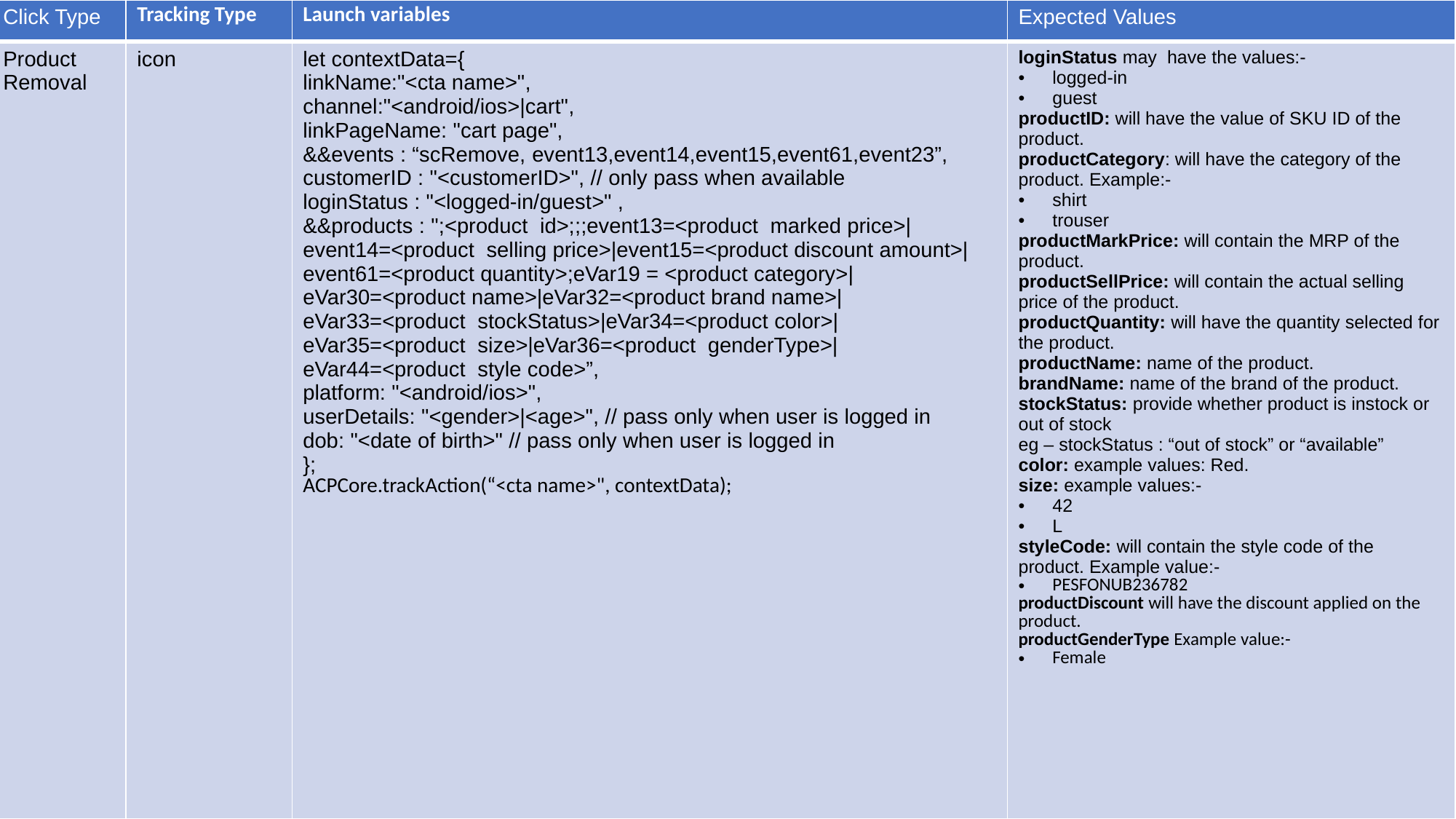

| Click Type | Tracking Type | Launch variables | Expected Values |
| --- | --- | --- | --- |
| Product Removal | icon | let contextData={ linkName:"<cta name>", channel:"<android/ios>|cart", linkPageName: "cart page", &&events : “scRemove, event13,event14,event15,event61,event23”, customerID : "<customerID>", // only pass when available loginStatus : "<logged-in/guest>" , &&products : ";<product  id>;;;event13=<product  marked price>|event14=<product  selling price>|event15=<product discount amount>|event61=<product quantity>;eVar19 = <product category>|eVar30=<product name>|eVar32=<product brand name>|eVar33=<product  stockStatus>|eVar34=<product color>|eVar35=<product  size>|eVar36=<product  genderType>|eVar44=<product  style code>”, platform: "<android/ios>", userDetails: "<gender>|<age>", // pass only when user is logged in dob: "<date of birth>" // pass only when user is logged in }; ACPCore.trackAction(“<cta name>", contextData); | loginStatus may have the values:- logged-in guest productID: will have the value of SKU ID of the product. productCategory: will have the category of the product. Example:- shirt trouser productMarkPrice: will contain the MRP of the product. productSellPrice: will contain the actual selling price of the product. productQuantity: will have the quantity selected for the product. productName: name of the product. brandName: name of the brand of the product. stockStatus: provide whether product is instock or out of stock eg – stockStatus : “out of stock” or “available” color: example values: Red. size: example values:- 42 L styleCode: will contain the style code of the product. Example value:- PESFONUB236782 productDiscount will have the discount applied on the product. productGenderType Example value:- Female |